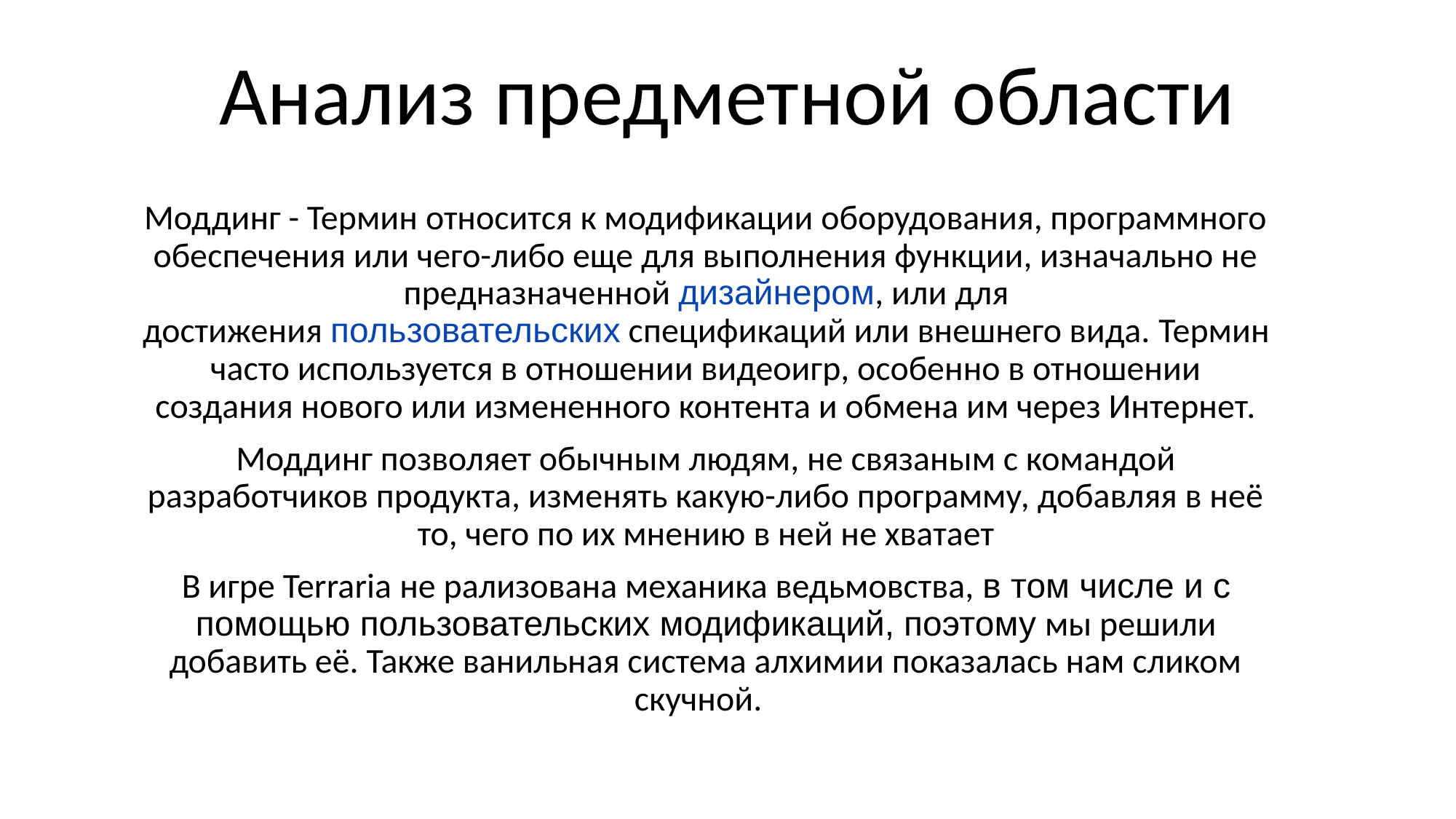

# Анализ предметной области
Моддинг - Термин относится к модификации оборудования, программного обеспечения или чего-либо еще для выполнения функции, изначально не предназначенной дизайнером, или для достижения пользовательских спецификаций или внешнего вида. Термин часто используется в отношении видеоигр, особенно в отношении создания нового или измененного контента и обмена им через Интернет.
Моддинг позволяет обычным людям, не связаным с командой разработчиков продукта, изменять какую-либо программу, добавляя в неё то, чего по их мнению в ней не хватает
В игре Terraria не рализована механика ведьмовства, в том числе и с помощью пользовательских модификаций, поэтому мы решили добавить её. Также ванильная система алхимии показалась нам сликом скучной.